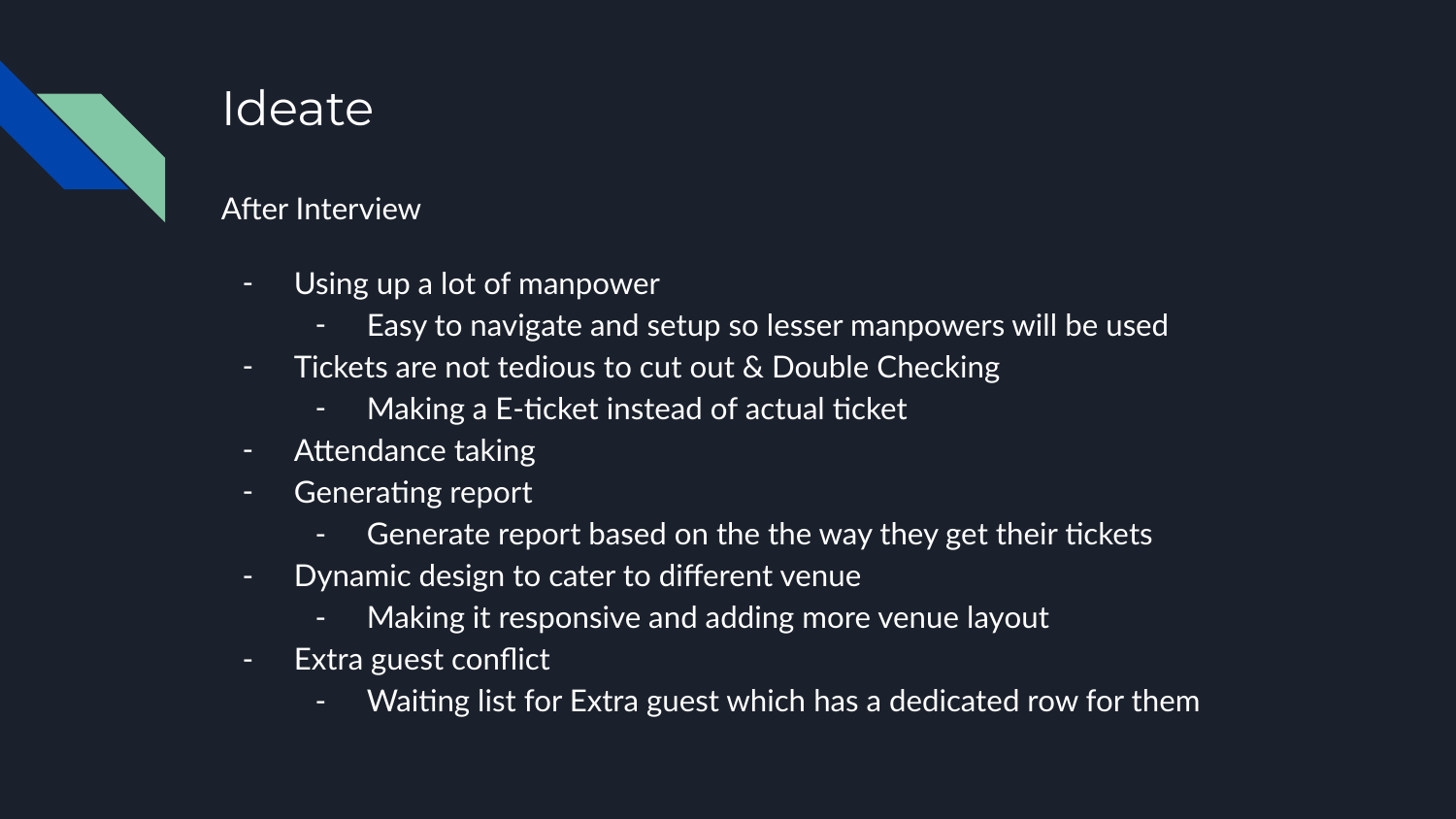

# Ideate
After Interview
Using up a lot of manpower
Easy to navigate and setup so lesser manpowers will be used
Tickets are not tedious to cut out & Double Checking
Making a E-ticket instead of actual ticket
Attendance taking
Generating report
Generate report based on the the way they get their tickets
Dynamic design to cater to different venue
Making it responsive and adding more venue layout
Extra guest conflict
Waiting list for Extra guest which has a dedicated row for them